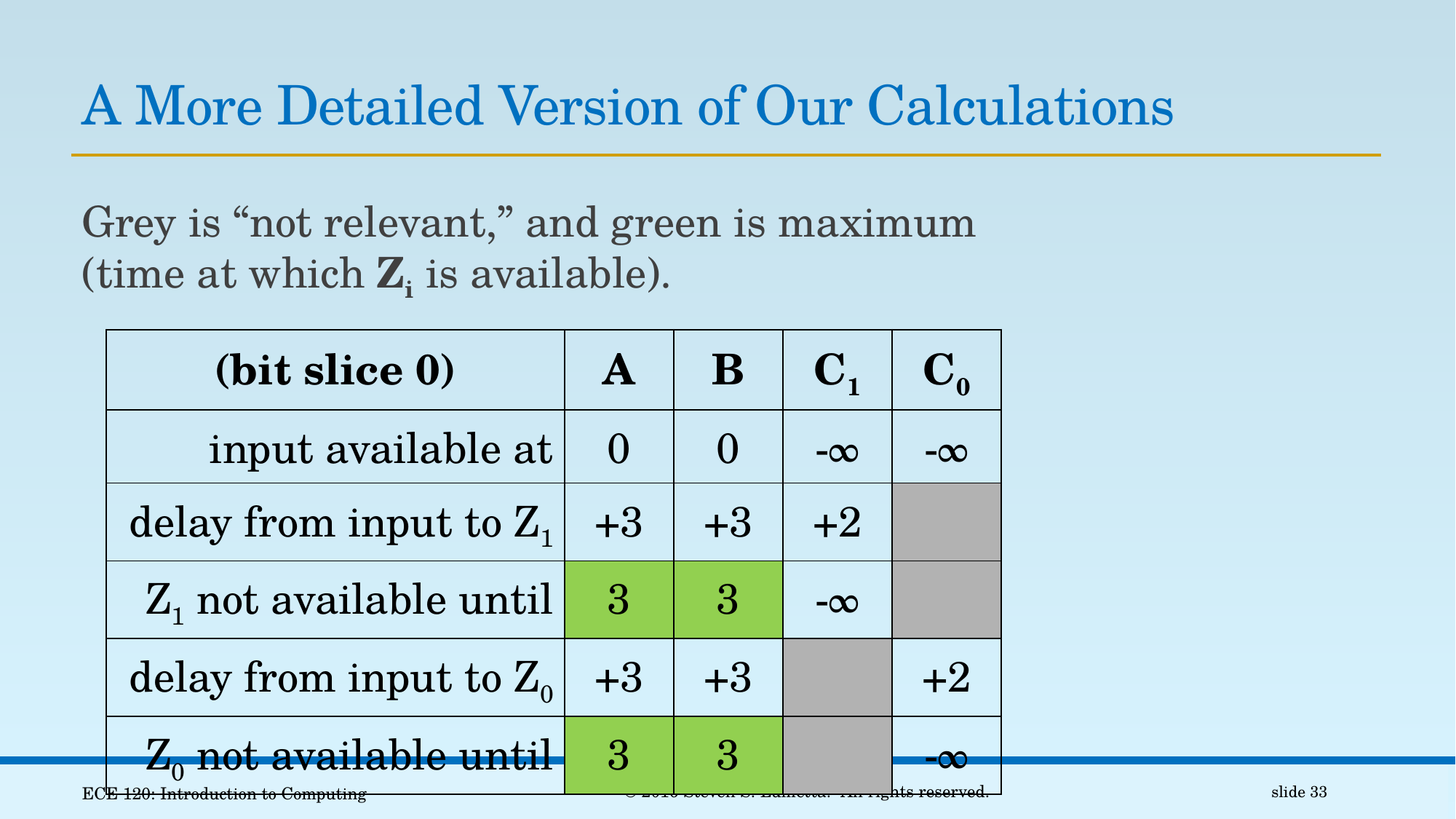

# A More Detailed Version of Our Calculations
Grey is “not relevant,” and green is maximum (time at which Zi is available).

| (bit slice 0) | A | B | C1 | C0 |
| --- | --- | --- | --- | --- |
| input available at | 0 | 0 | -∞ | -∞ |
| delay from input to Z1 | +3 | +3 | +2 |  |
| Z1 not available until | 3 | 3 | -∞ |  |
| delay from input to Z0 | +3 | +3 |  | +2 |
| Z0 not available until | 3 | 3 |  | -∞ |
ECE 120: Introduction to Computing
© 2016 Steven S. Lumetta.  All rights reserved.
slide 33